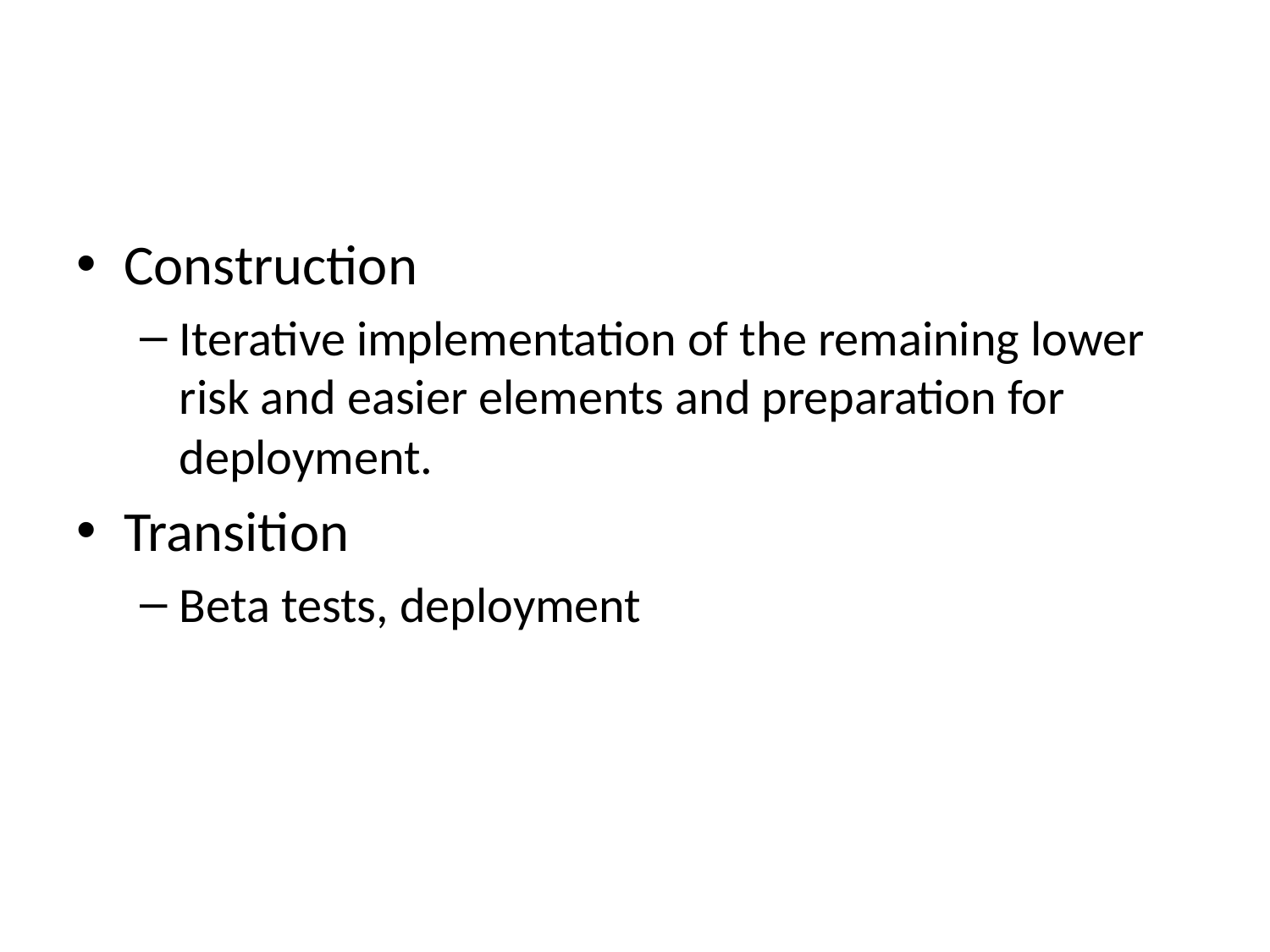

#
Construction
Iterative implementation of the remaining lower risk and easier elements and preparation for deployment.
Transition
Beta tests, deployment